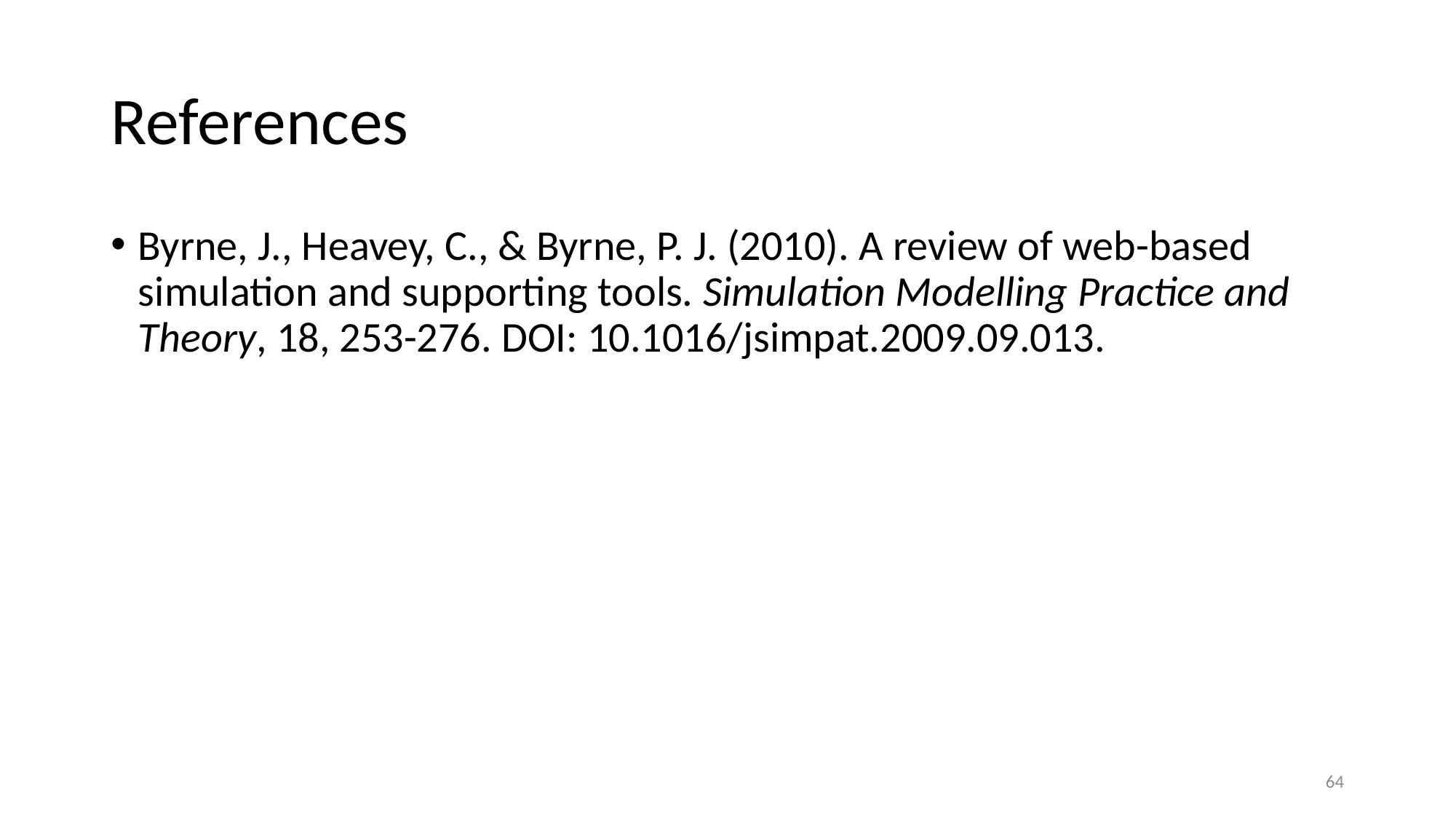

# References
Byrne, J., Heavey, C., & Byrne, P. J. (2010). A review of web-based simulation and supporting tools. Simulation Modelling Practice and Theory, 18, 253-276. DOI: 10.1016/jsimpat.2009.09.013.
64